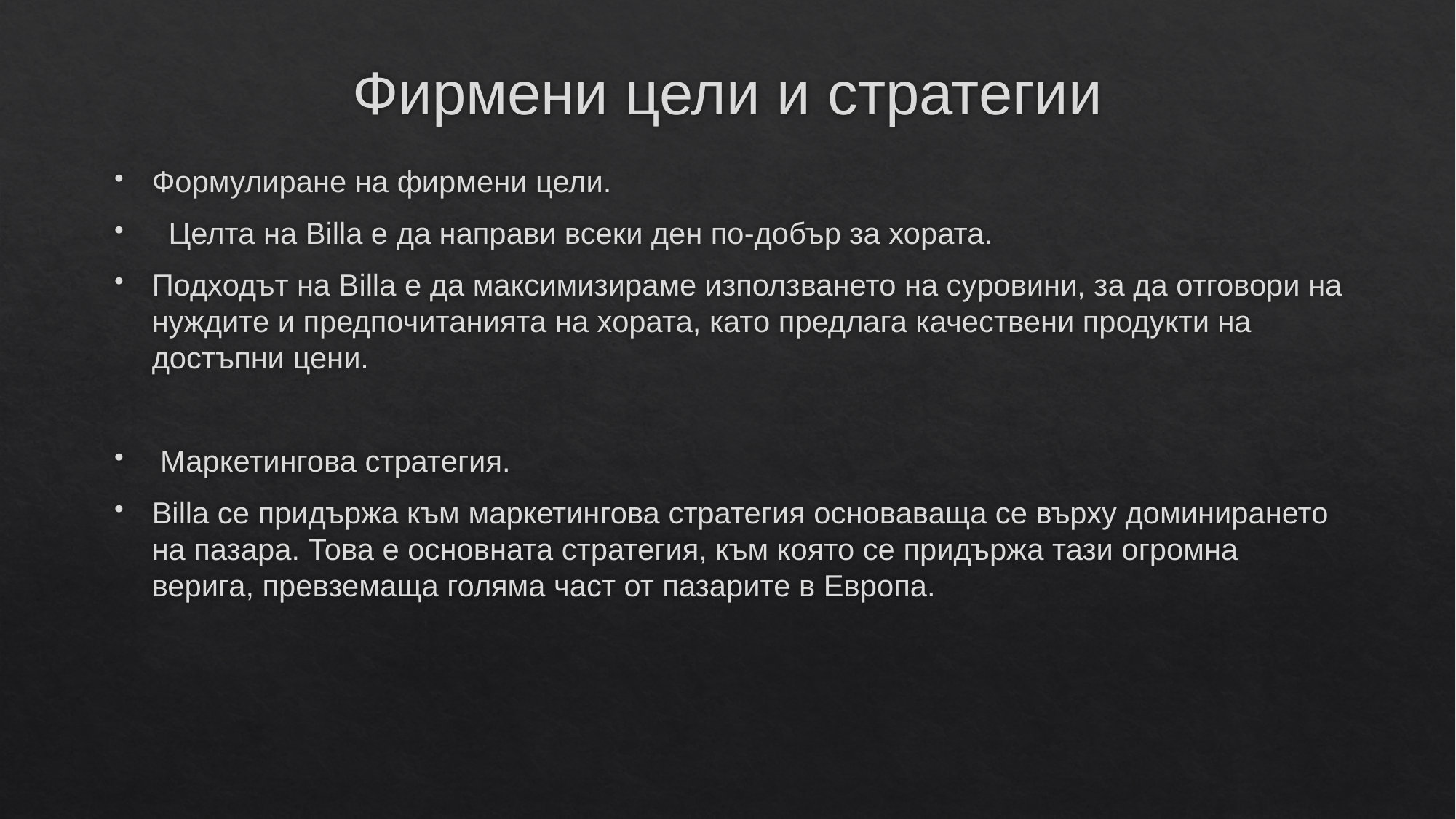

# Фирмени цели и стратегии
Формулиране на фирмени цели.
  Целта на Billa е да направи всеки ден по-добър за хората.
Подходът на Billa е да максимизираме използването на суровини, за да отговори на нуждите и предпочитанията на хората, като предлага качествени продукти на достъпни цени.

 Маркетингова стратегия.
Billa се придържа към маркетингова стратегия основаваща се върху доминирането на пазара. Това е основната стратегия, към която се придържа тази огромна верига, превземаща голяма част от пазарите в Европа.